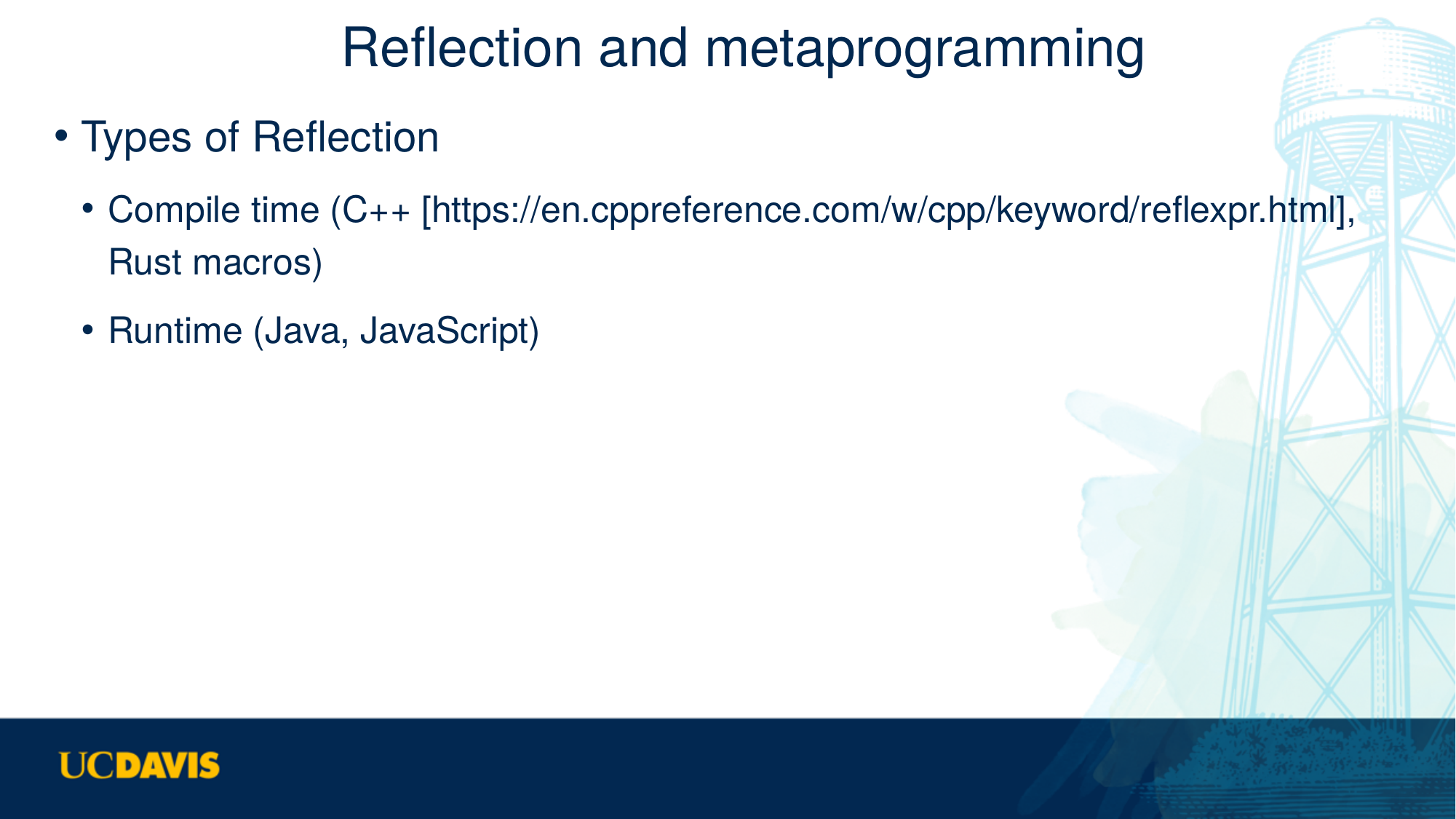

# Reflection and metaprogramming
Types of Reflection
Compile time (C++ [https://en.cppreference.com/w/cpp/keyword/reflexpr.html], Rust macros)
Runtime (Java, JavaScript)